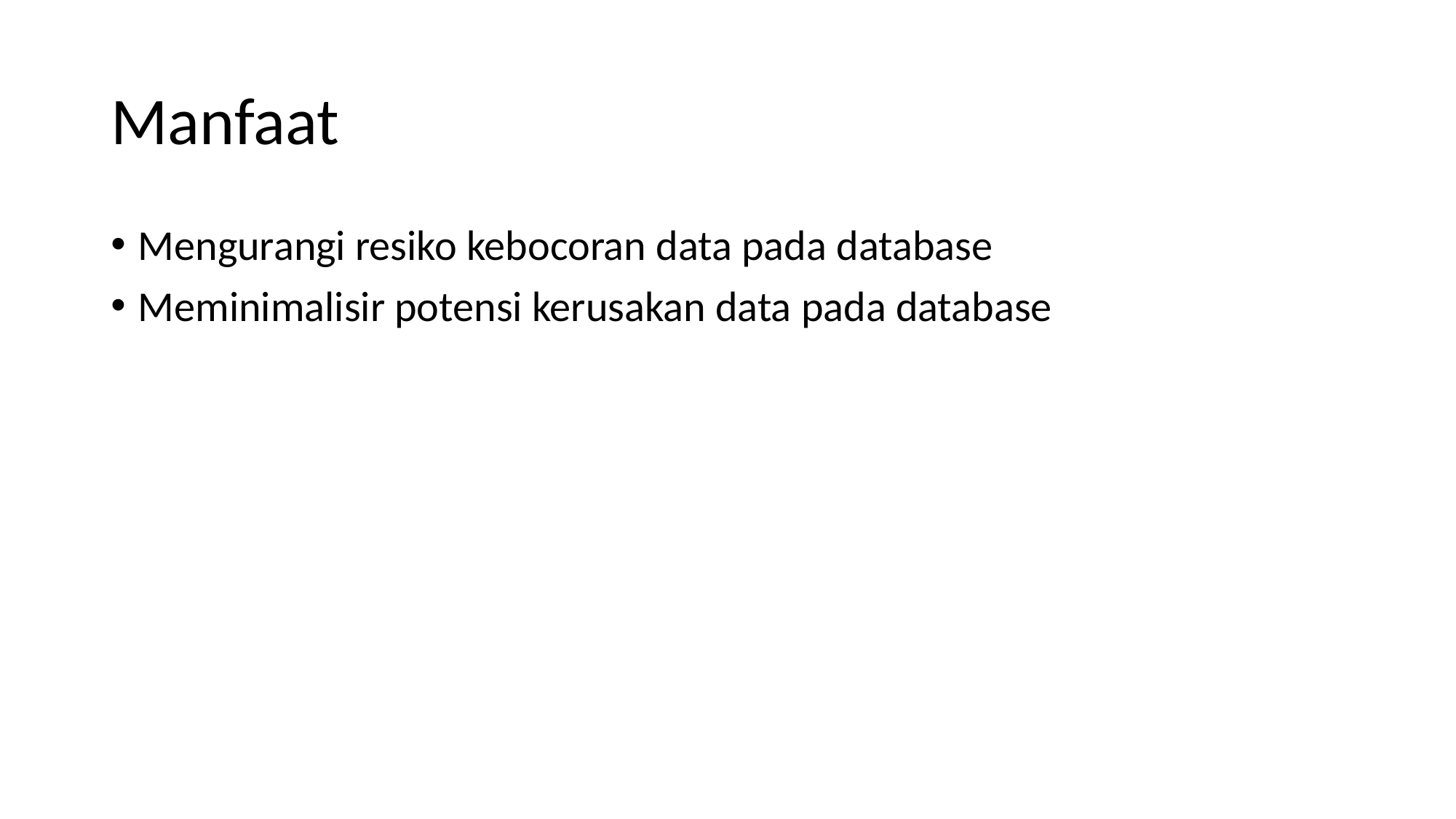

# Manfaat
Mengurangi resiko kebocoran data pada database
Meminimalisir potensi kerusakan data pada database